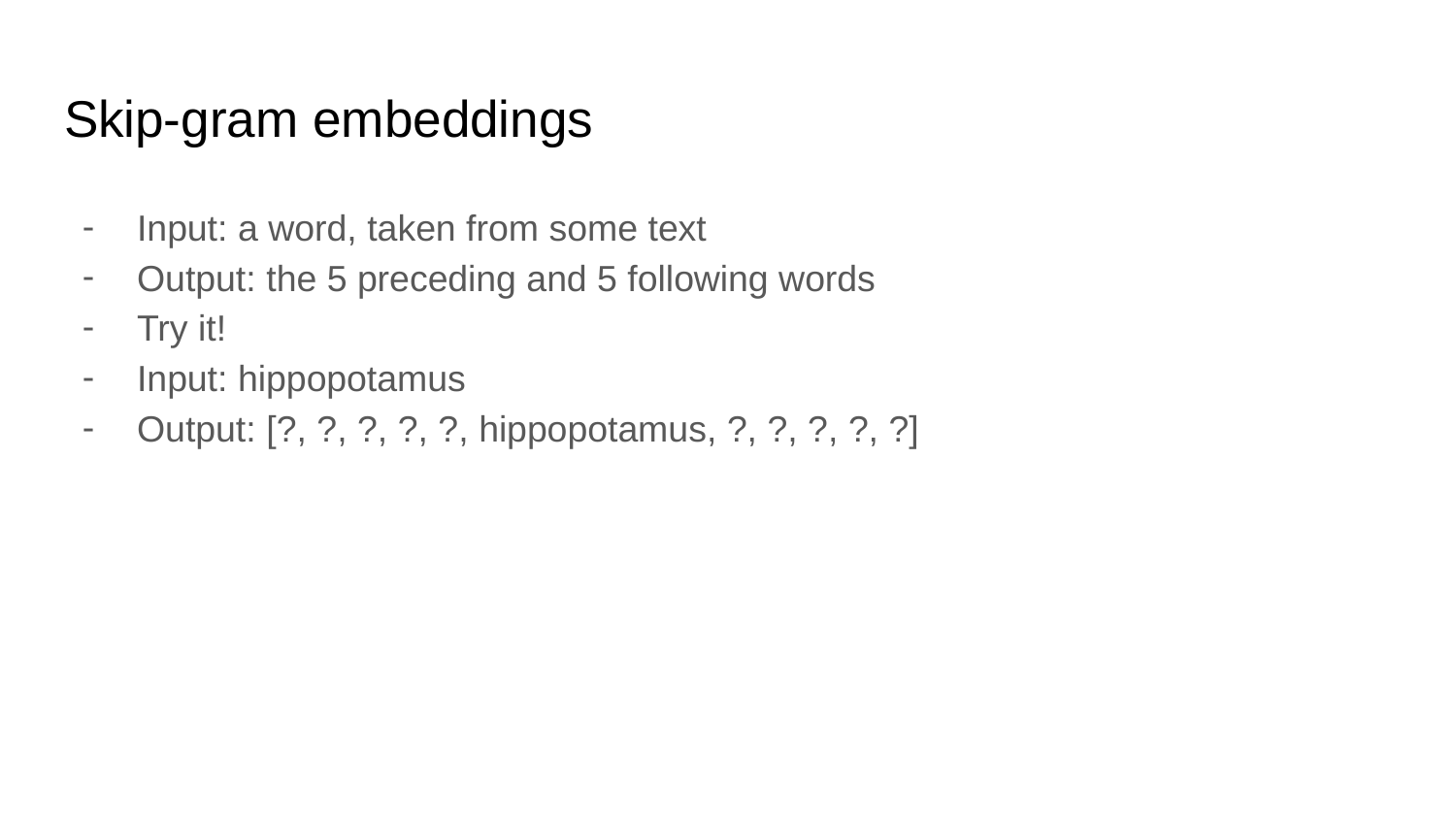

# Skip-gram embeddings
Input: a word, taken from some text
Output: the 5 preceding and 5 following words
Try it!
Input: hippopotamus
Output: [?, ?, ?, ?, ?, hippopotamus, ?, ?, ?, ?, ?]